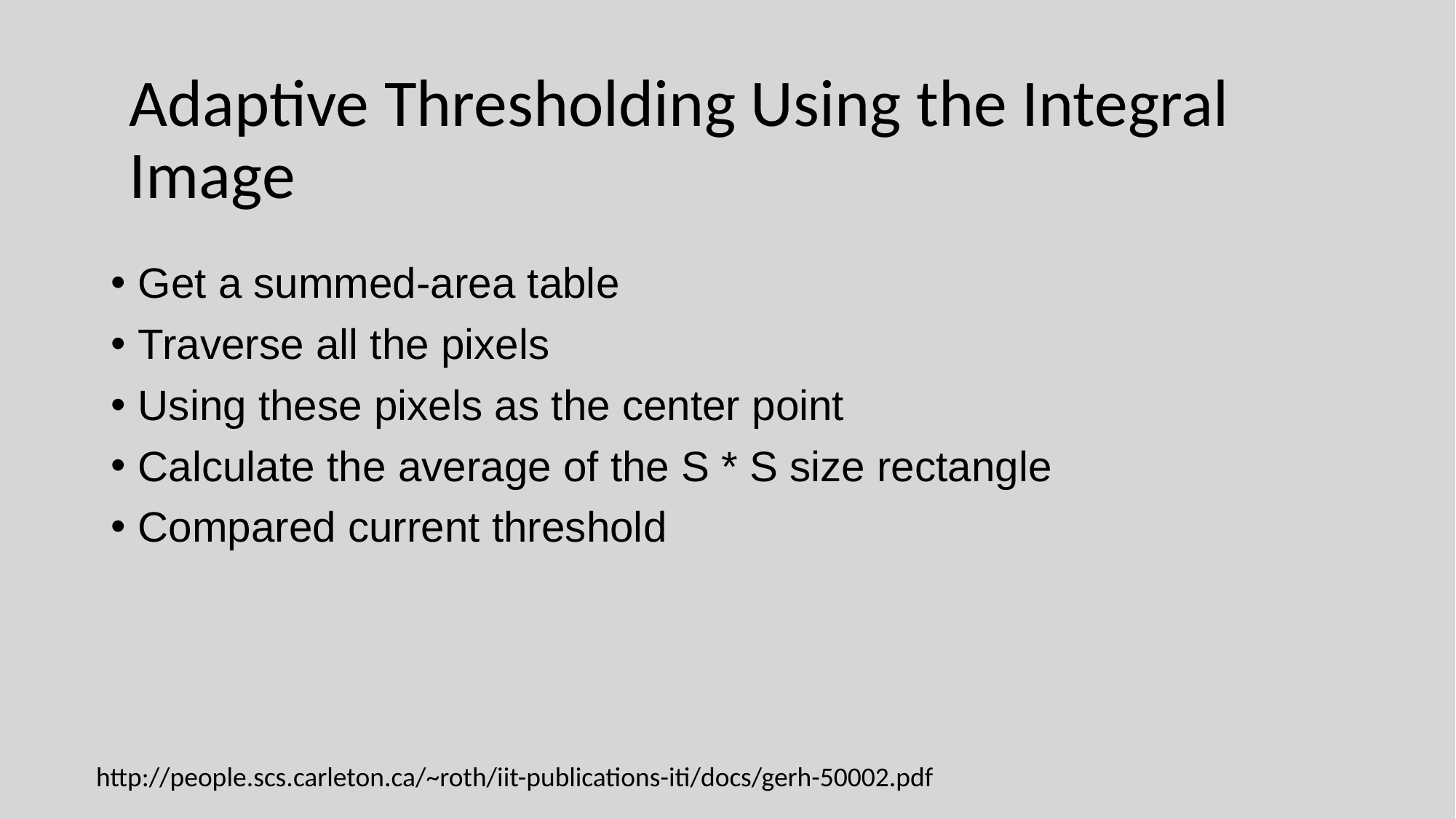

#
Adaptive Thresholding Using the Integral Image
Get a summed-area table
Traverse all the pixels
Using these pixels as the center point
Calculate the average of the S * S size rectangle
Compared current threshold
http://people.scs.carleton.ca/~roth/iit-publications-iti/docs/gerh-50002.pdf